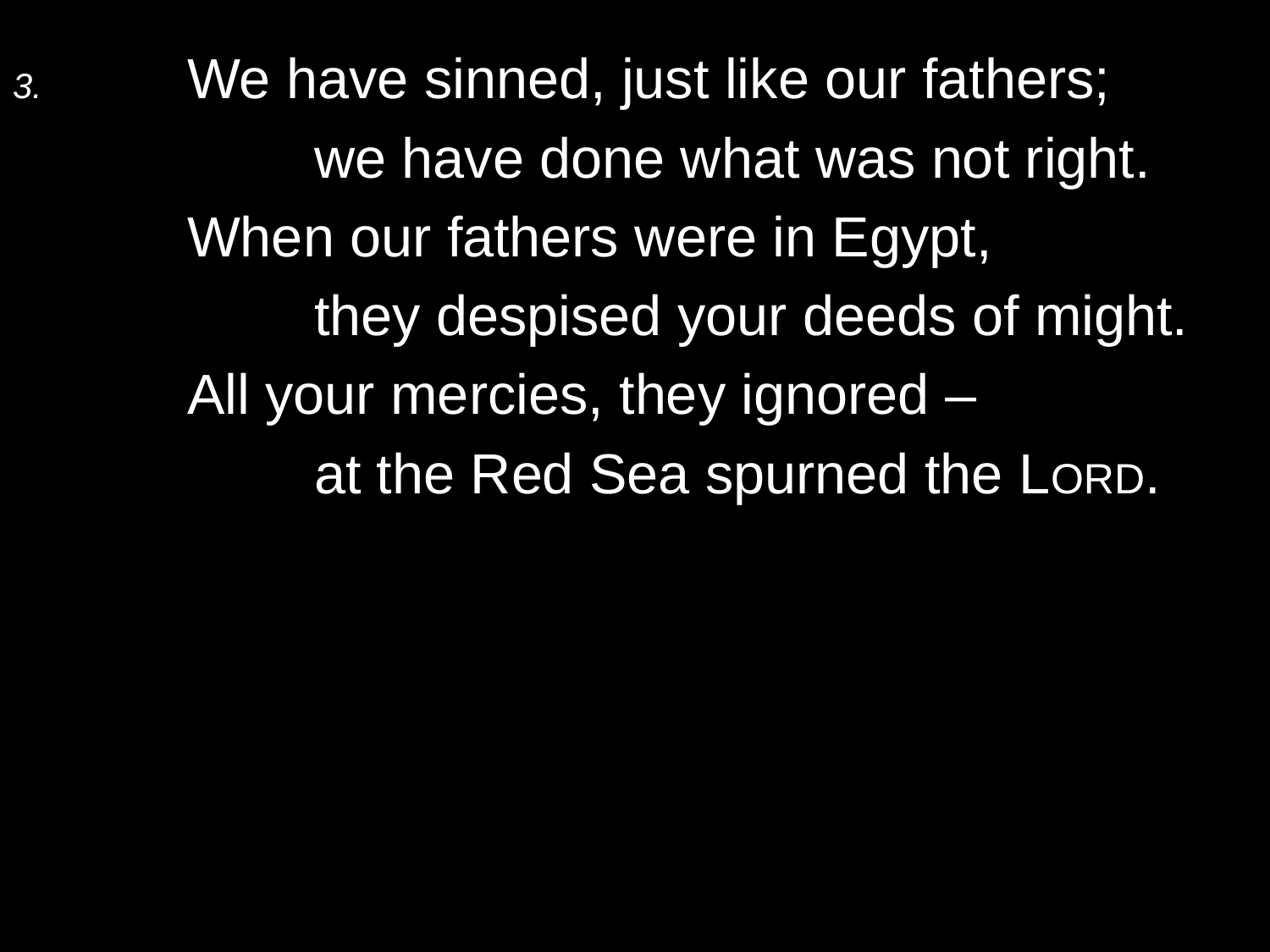

3.	We have sinned, just like our fathers;
		we have done what was not right.
	When our fathers were in Egypt,
		they despised your deeds of might.
	All your mercies, they ignored –
		at the Red Sea spurned the Lord.